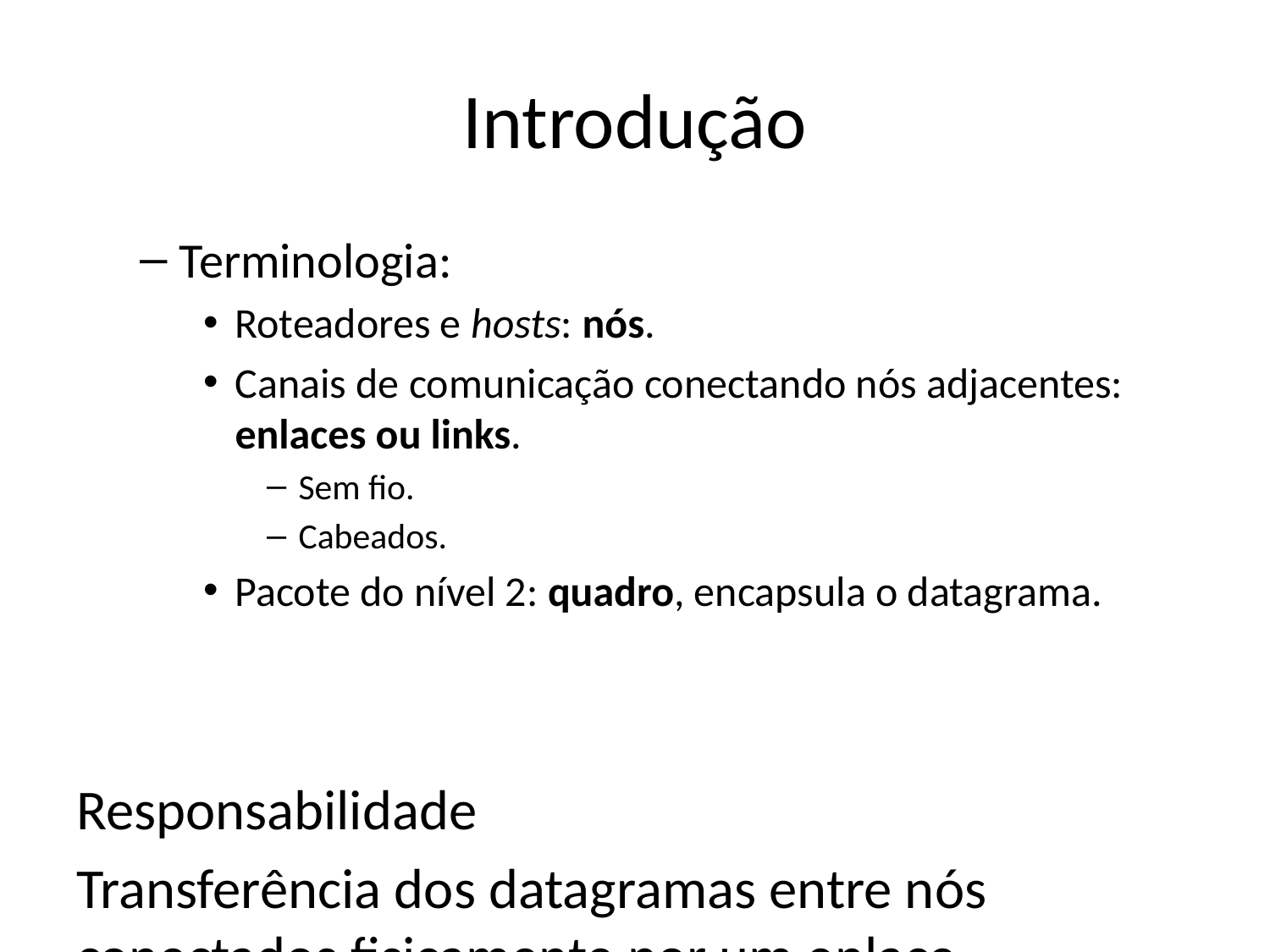

# Introdução
Terminologia:
Roteadores e hosts: nós.
Canais de comunicação conectando nós adjacentes: enlaces ou links.
Sem fio.
Cabeados.
Pacote do nível 2: quadro, encapsula o datagrama.

Responsabilidade
Transferência dos datagramas entre nós conectados fisicamente por um enlace.